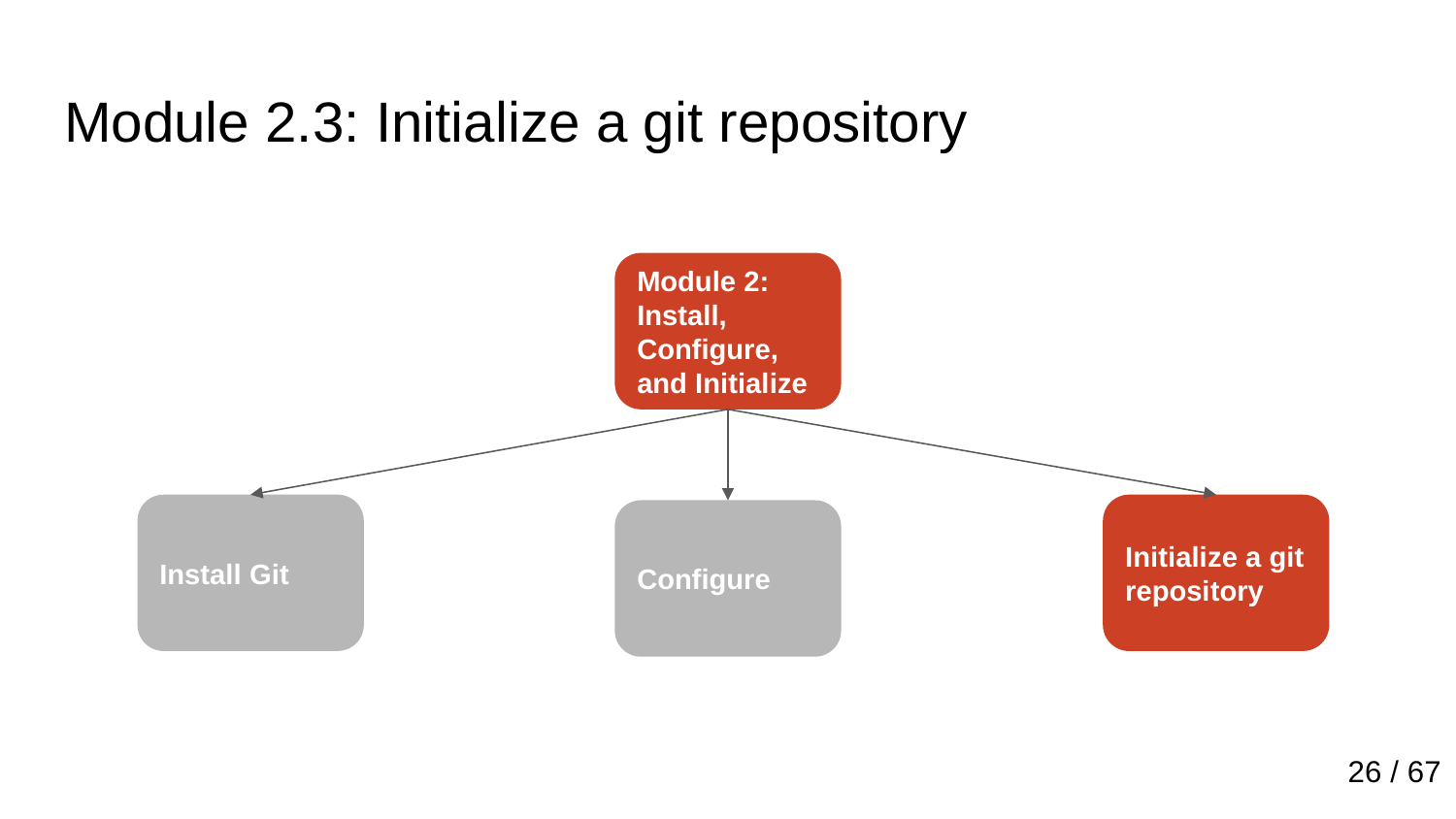

# Module 2.3: Initialize a git repository
Module 1: Introduction to Git

Module 2: Install, Configure, and Initialize
Install Git
Initialize a git repository
	Configure

26 / 67